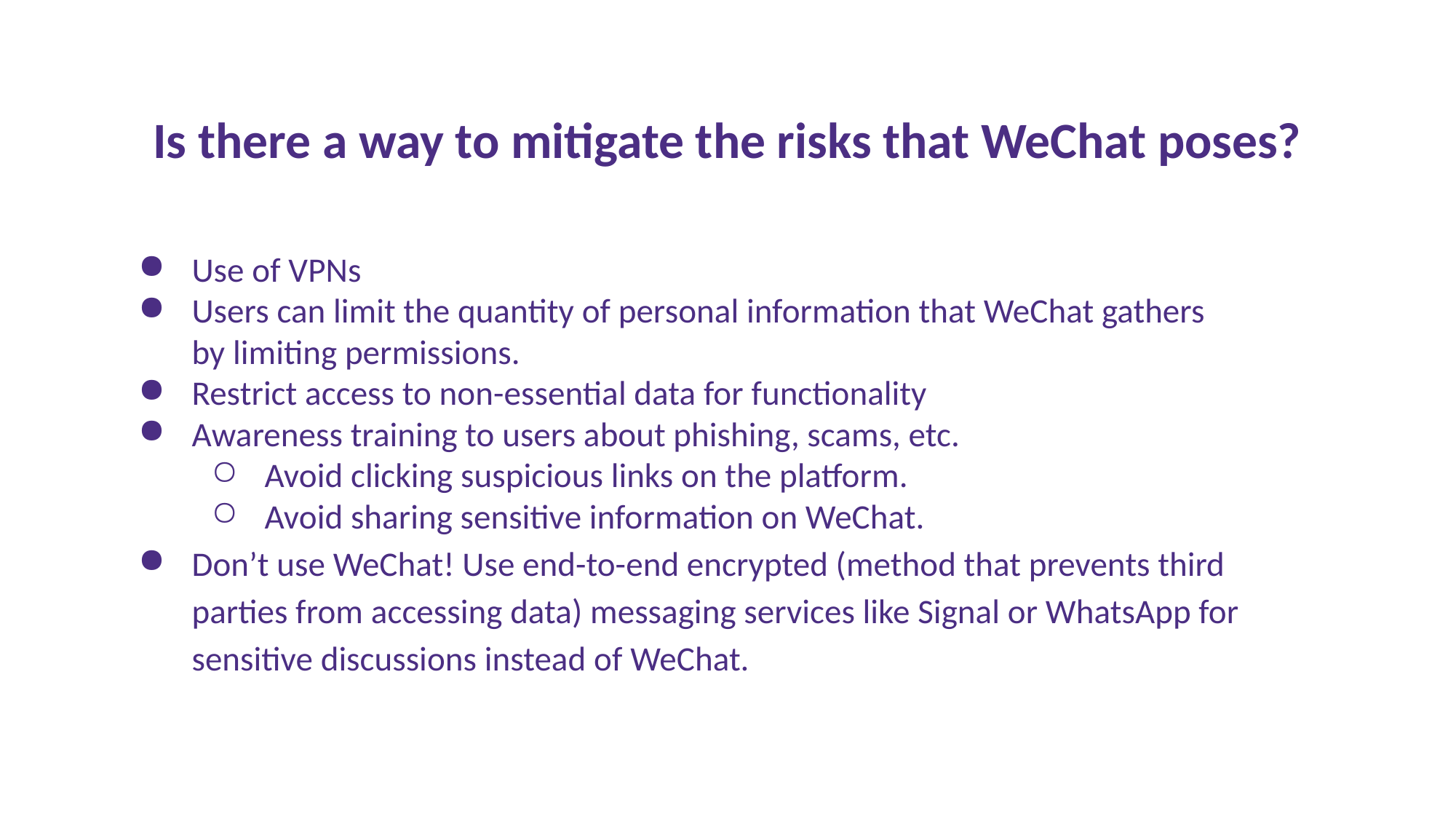

# Is there a way to mitigate the risks that WeChat poses?
Use of VPNs
Users can limit the quantity of personal information that WeChat gathers by limiting permissions.
Restrict access to non-essential data for functionality
Awareness training to users about phishing, scams, etc.
Avoid clicking suspicious links on the platform.
Avoid sharing sensitive information on WeChat.
Don’t use WeChat! Use end-to-end encrypted (method that prevents third parties from accessing data) messaging services like Signal or WhatsApp for sensitive discussions instead of WeChat.